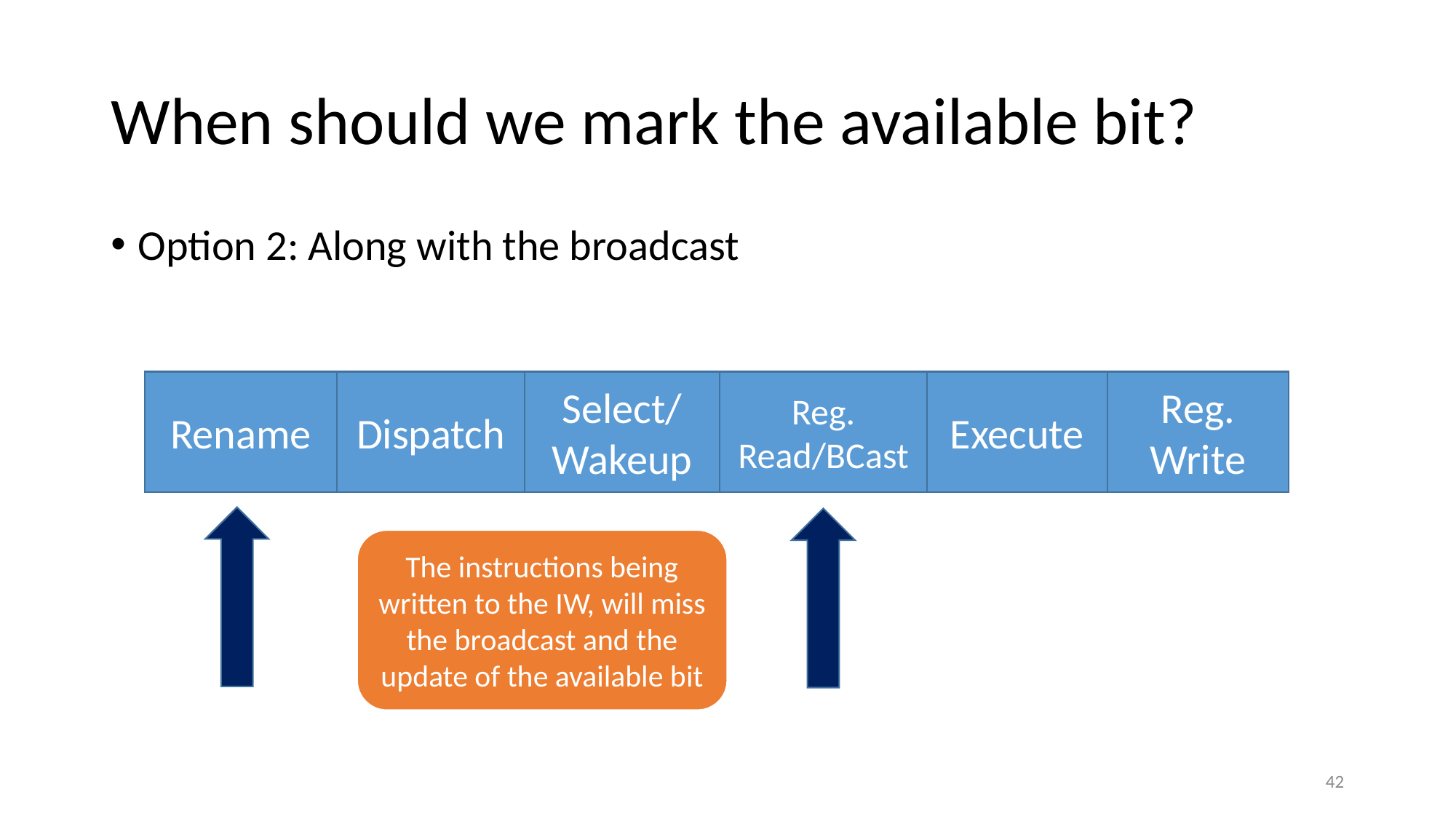

# When should we mark the available bit?
Option 2: Along with the broadcast

Reg. Write
Rename
Dispatch
Select/ Wakeup
Reg. Read/BCast
Execute

The instructions being written to the IW, will miss the broadcast and the update of the available bit
42